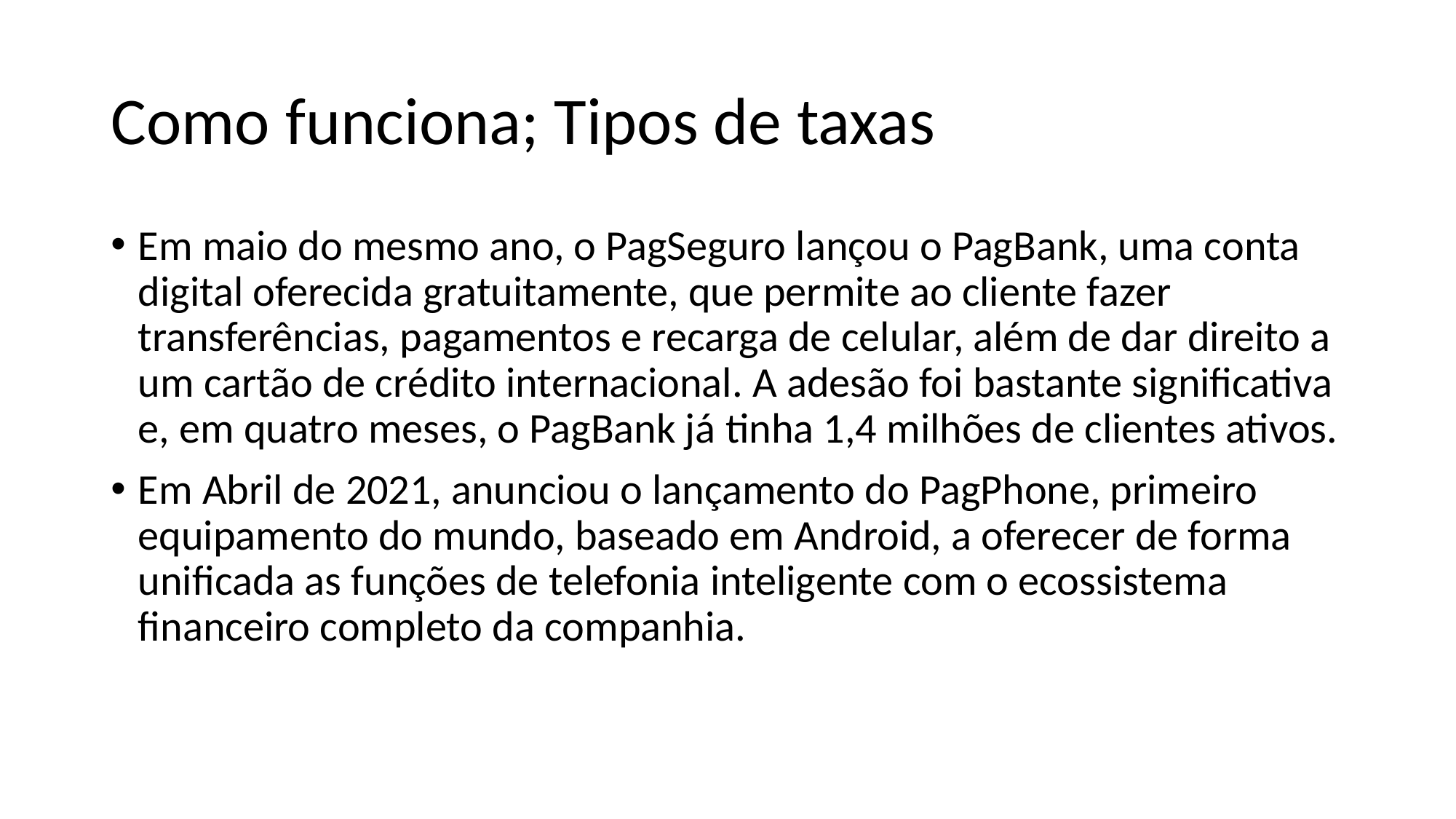

# Como funciona; Tipos de taxas
Em maio do mesmo ano, o PagSeguro lançou o PagBank, uma conta digital oferecida gratuitamente, que permite ao cliente fazer transferências, pagamentos e recarga de celular, além de dar direito a um cartão de crédito internacional. A adesão foi bastante significativa e, em quatro meses, o PagBank já tinha 1,4 milhões de clientes ativos.
Em Abril de 2021, anunciou o lançamento do PagPhone, primeiro equipamento do mundo, baseado em Android, a oferecer de forma unificada as funções de telefonia inteligente com o ecossistema financeiro completo da companhia.